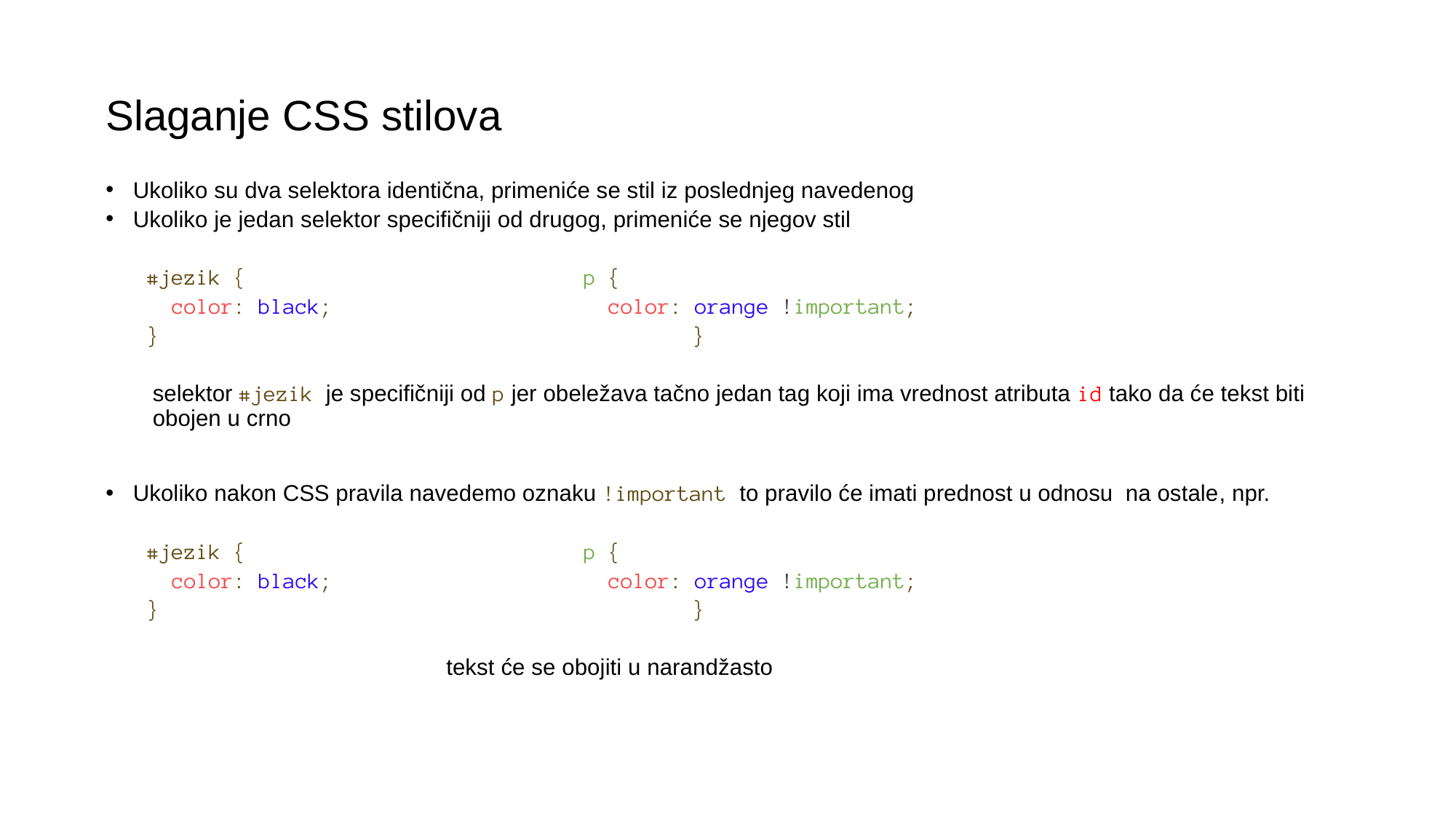

# Slaganje CSS stilova
Ukoliko su dva selektora identična, primeniće se stil iz poslednjeg navedenog
Ukoliko je jedan selektor specifičniji od drugog, primeniće se njegov stil

#jezik {				p {
  color: black; 		  	  color: orange !important;
}					}

selektor #jezik je specifičniji od p jer obeležava tačno jedan tag koji ima vrednost atributa id tako da će tekst biti obojen u crno

Ukoliko nakon CSS pravila navedemo oznaku !important to pravilo će imati prednost u odnosu  na ostale, npr.

#jezik {				p {
  color: black; 		  	  color: orange !important;
}					}

    			tekst će se obojiti u narandžasto